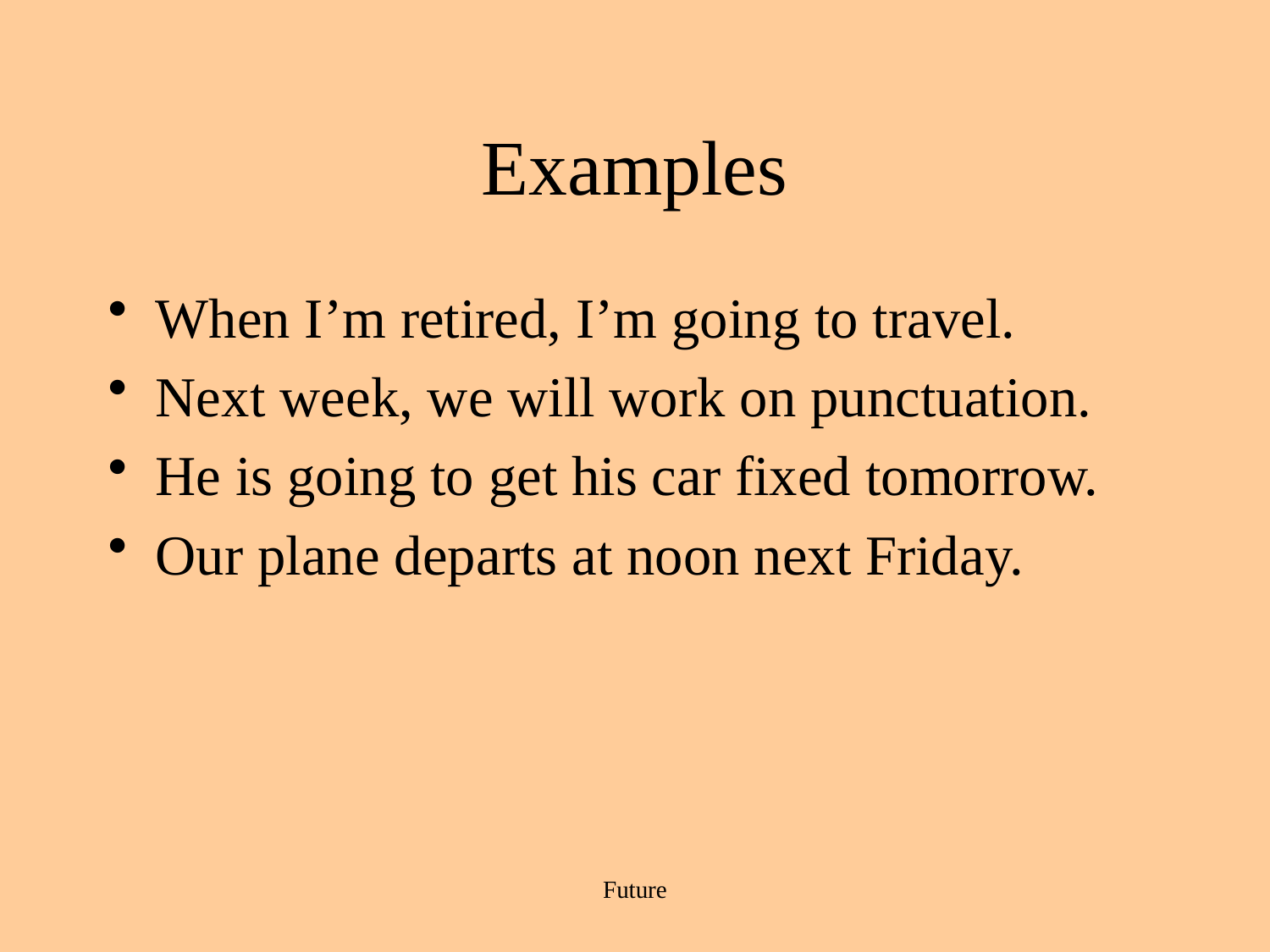

# Examples
When I’m retired, I’m going to travel.
Next week, we will work on punctuation.
He is going to get his car fixed tomorrow.
Our plane departs at noon next Friday.
Future